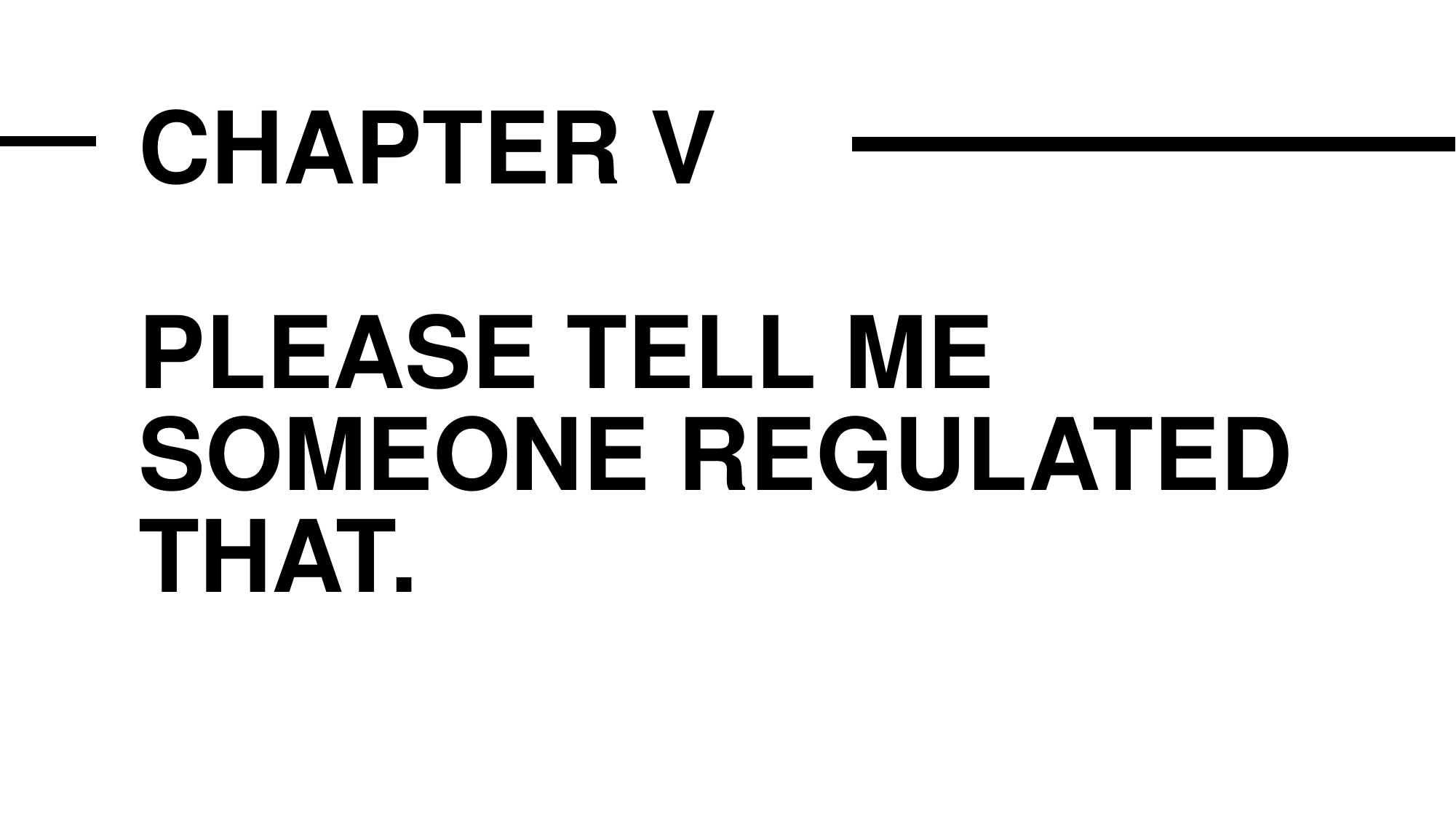

# Chapter V Please tell me someone regulated that.